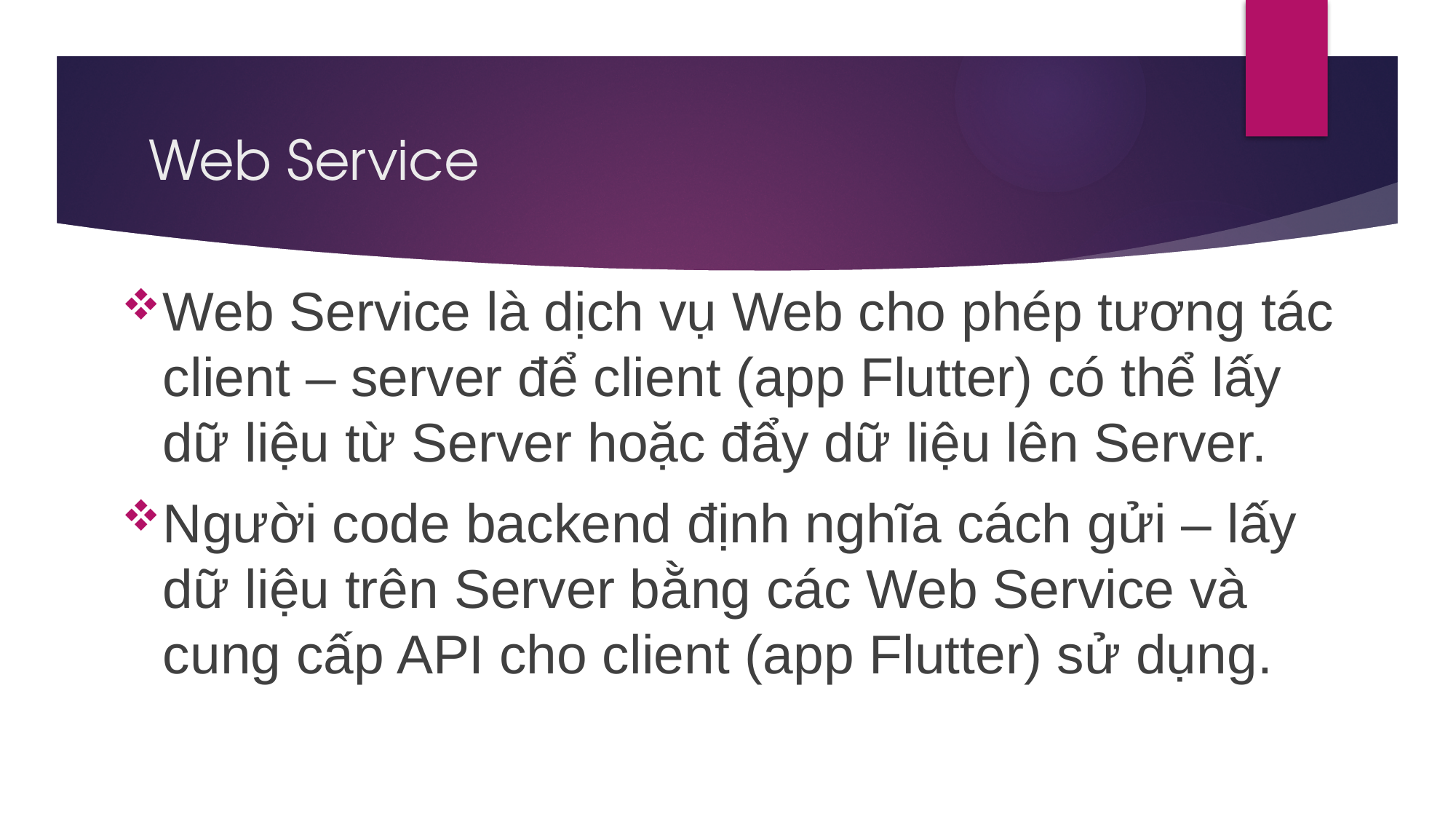

# Web Service
Web Service là dịch vụ Web cho phép tương tác client – server để client (app Flutter) có thể lấy dữ liệu từ Server hoặc đẩy dữ liệu lên Server.
Người code backend định nghĩa cách gửi – lấy dữ liệu trên Server bằng các Web Service và cung cấp API cho client (app Flutter) sử dụng.